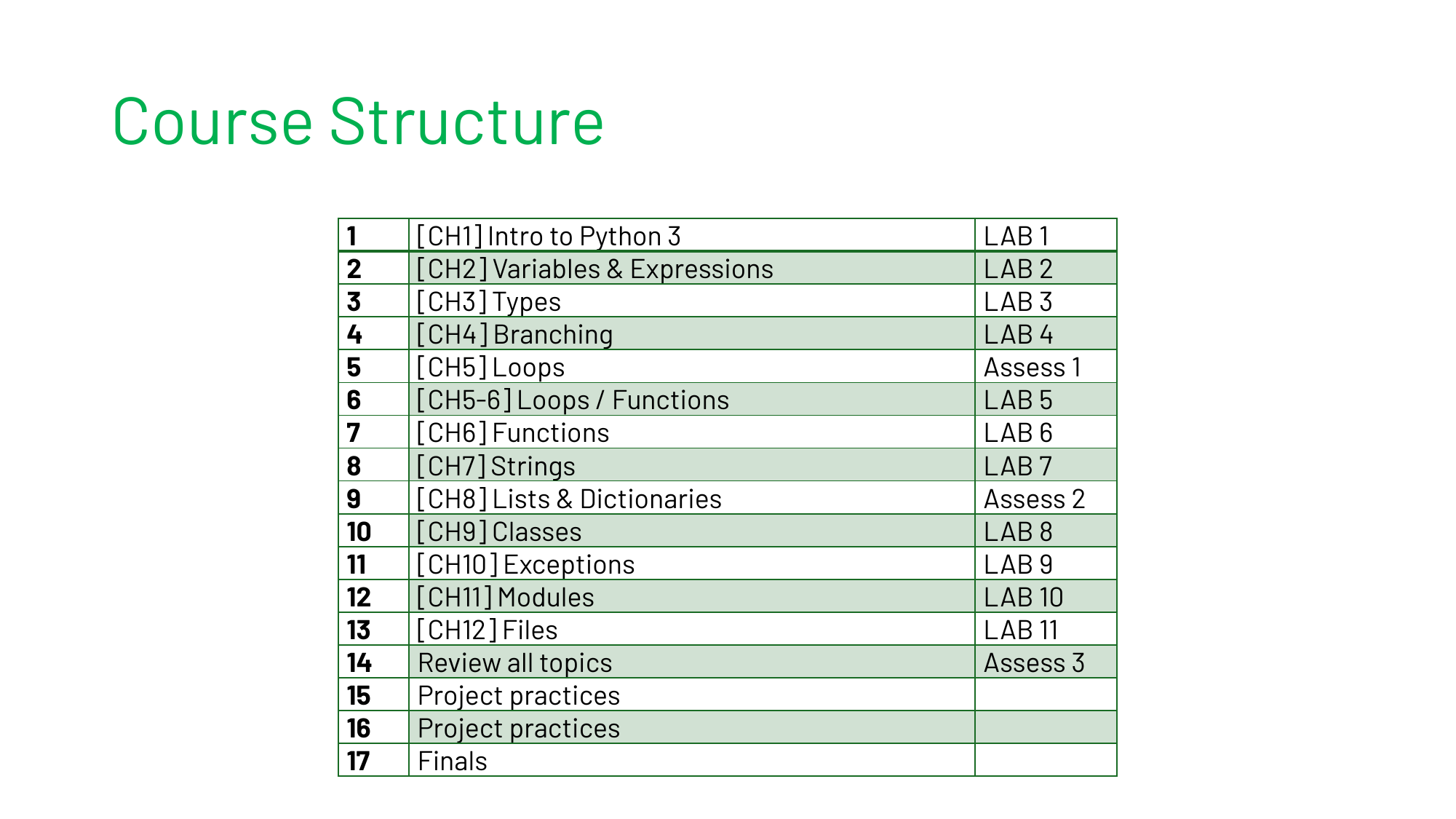

# Course Structure
| 1 | [CH1] Intro to Python 3 | LAB 1 |
| --- | --- | --- |
| 2 | [CH2] Variables & Expressions | LAB 2 |
| 3 | [CH3] Types | LAB 3 |
| 4 | [CH4] Branching | LAB 4 |
| 5 | [CH5] Loops | Assess 1 |
| 6 | [CH5-6] Loops / Functions | LAB 5 |
| 7 | [CH6] Functions | LAB 6 |
| 8 | [CH7] Strings | LAB 7 |
| 9 | [CH8] Lists & Dictionaries | Assess 2 |
| 10 | [CH9] Classes | LAB 8 |
| 11 | [CH10] Exceptions | LAB 9 |
| 12 | [CH11] Modules | LAB 10 |
| 13 | [CH12] Files | LAB 11 |
| 14 | Review all topics | Assess 3 |
| 15 | Project practices |  |
| 16 | Project practices |  |
| 17 | Finals |  |